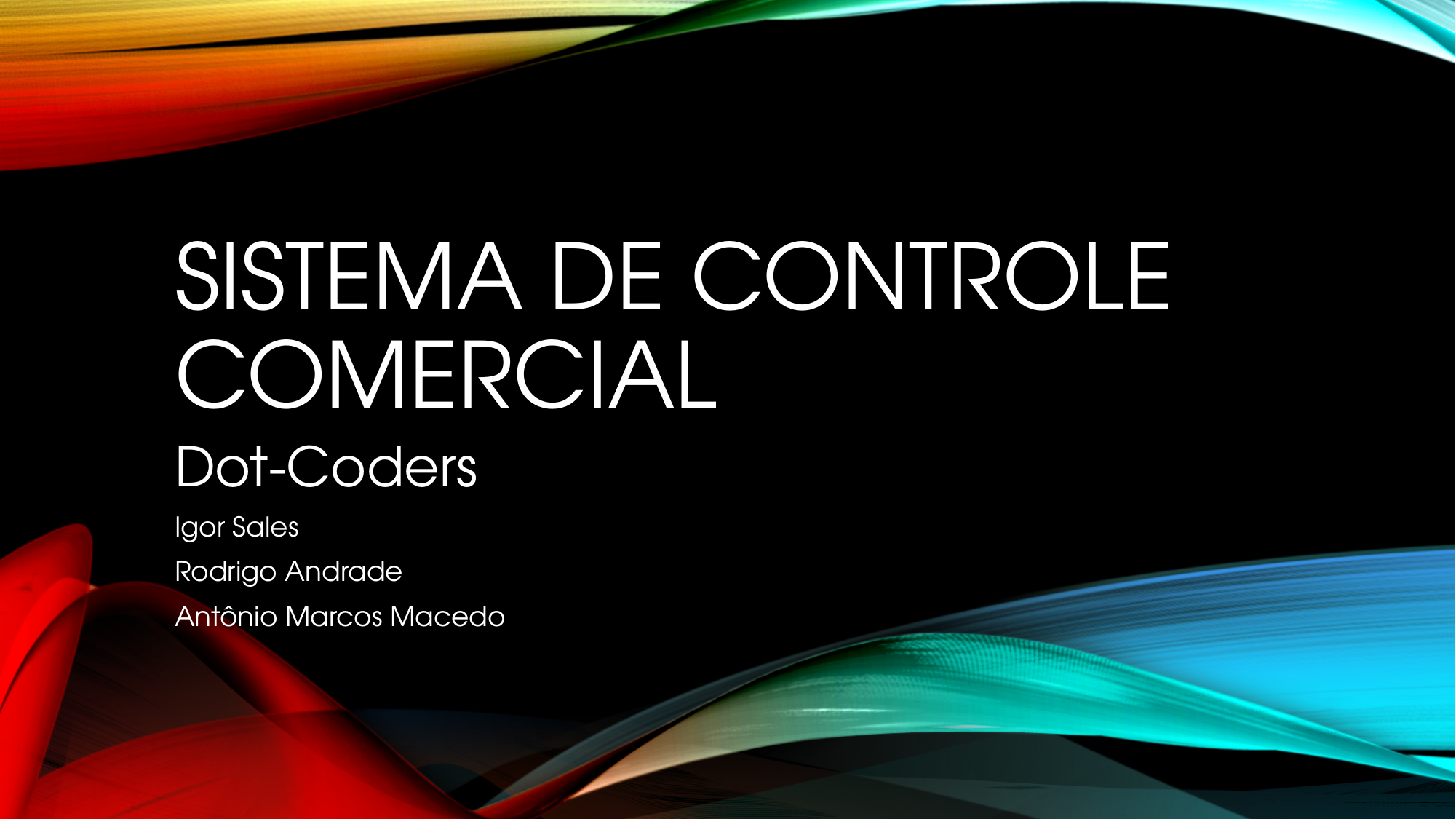

# SISTEMA DE CONTROLE COMERCIAL
Dot-Coders
Igor Sales
Rodrigo Andrade
Antônio Marcos Macedo